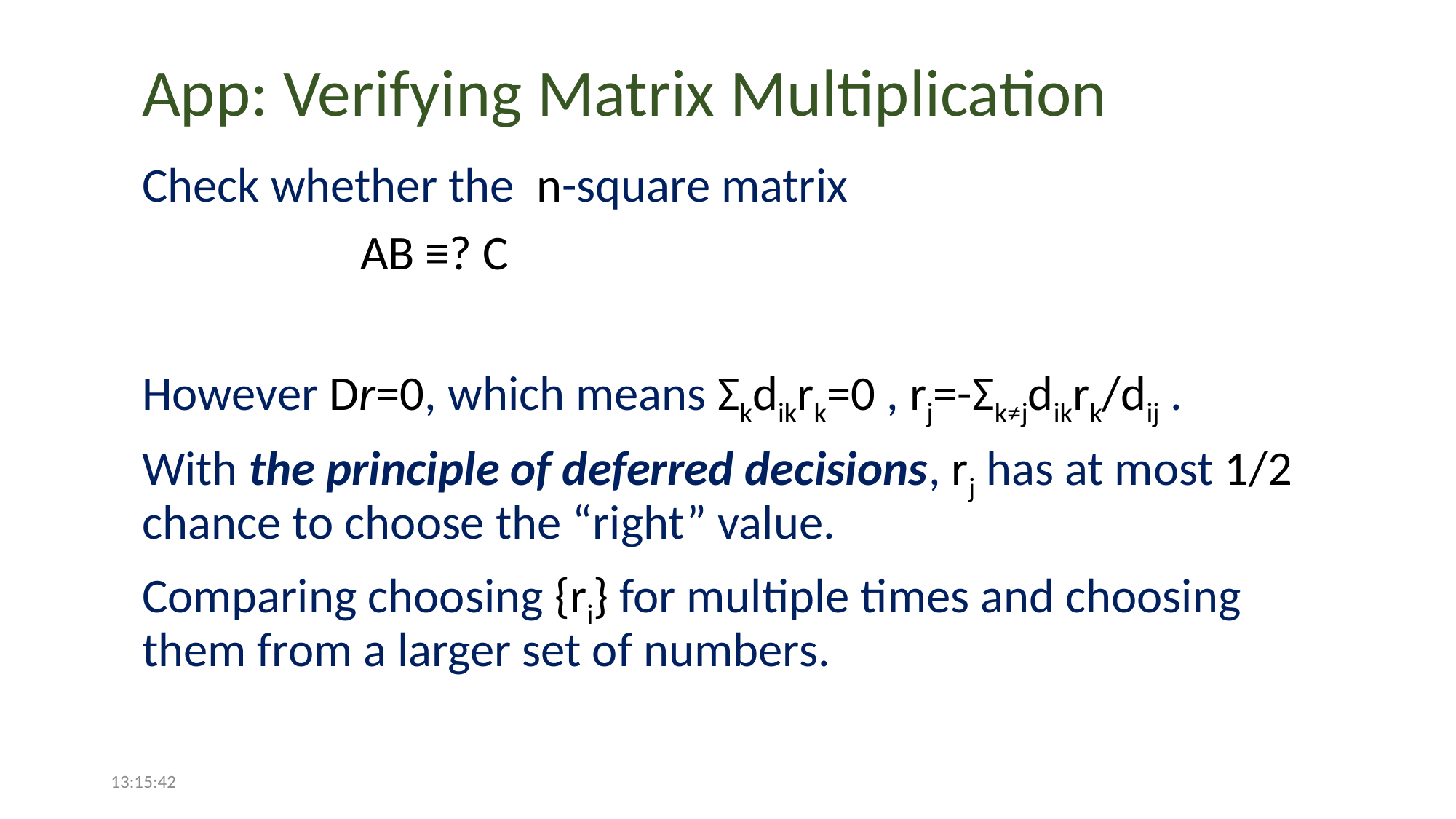

# App: Verifying Matrix Multiplication
Check whether the  n-square matrix
		AB ≡? C

However Dr=0, which means Σkdikrk=0 , rj=-Σk≠jdikrk/dij .
With the principle of deferred decisions, rj has at most 1/2 chance to choose the “right” value.
Comparing choosing {ri} for multiple times and choosing them from a larger set of numbers.
13:15:42